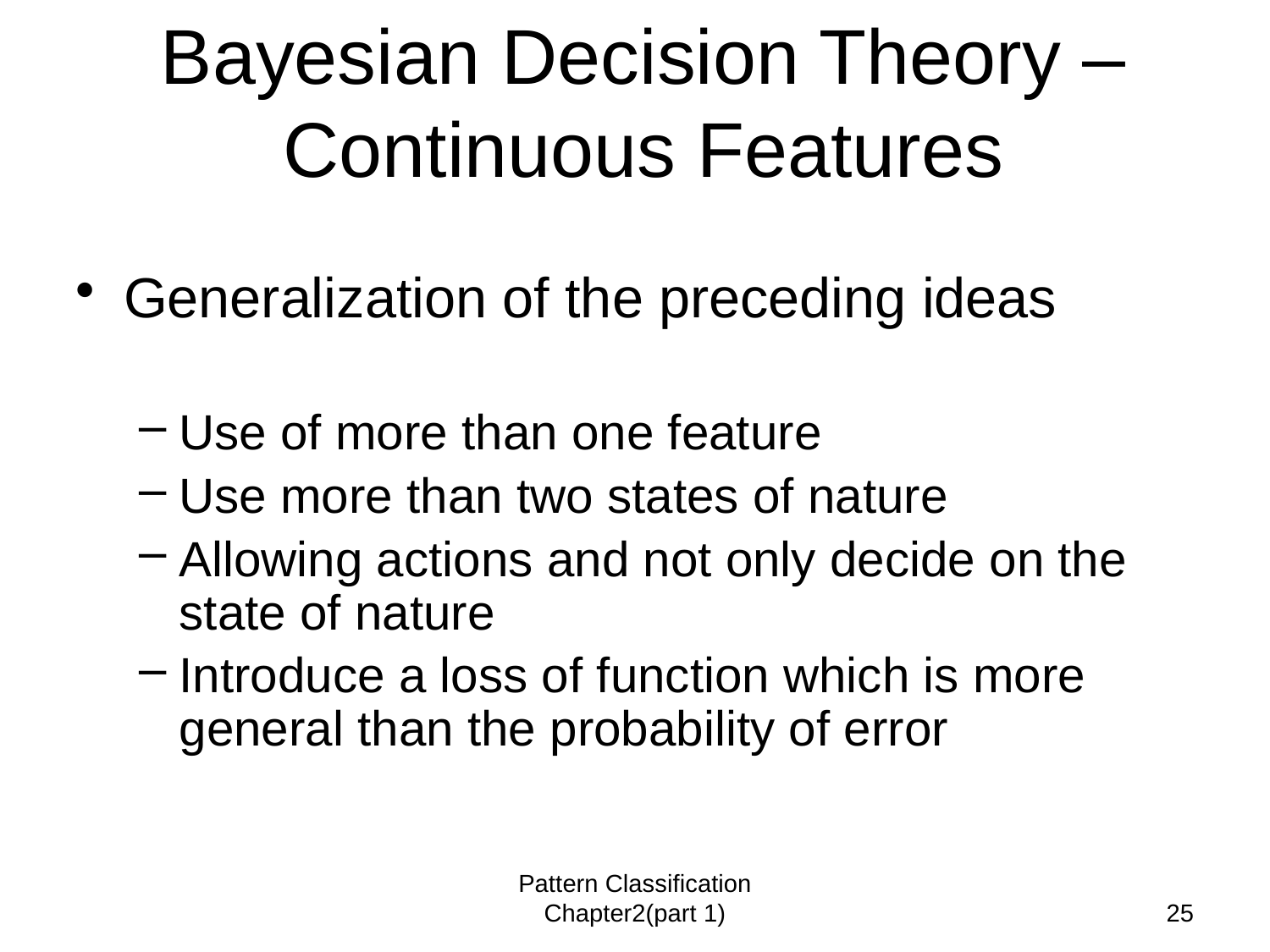

# Bayesian Decision Theory – Continuous Features
Generalization of the preceding ideas
Use of more than one feature
Use more than two states of nature
Allowing actions and not only decide on the state of nature
Introduce a loss of function which is more general than the probability of error
Pattern Classification Chapter2(part 1)
25